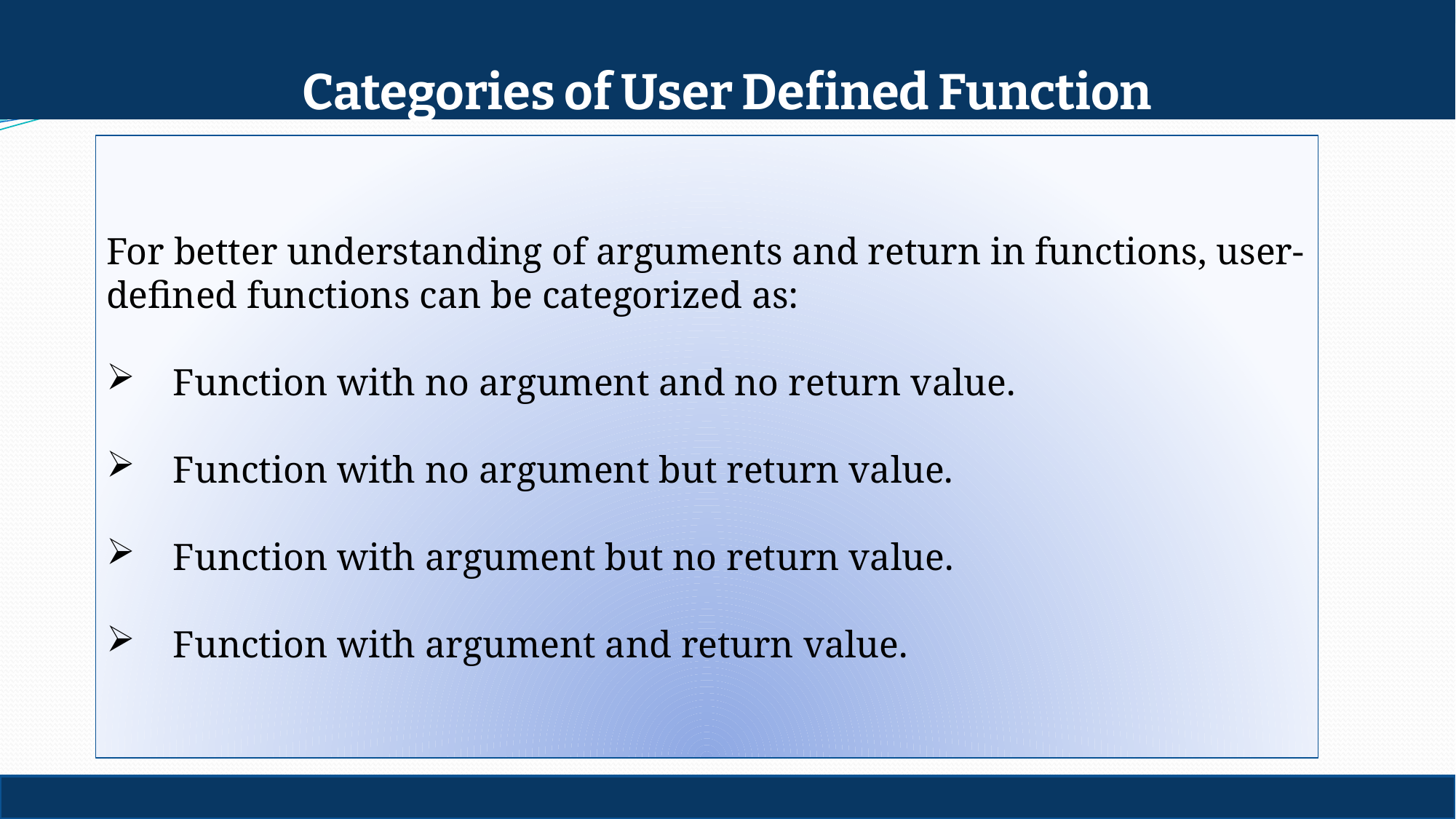

# Categories of User Defined Function

For better understanding of arguments and return in functions, user-defined functions can be categorized as:

    Function with no argument and no return value.

    Function with no argument but return value.

    Function with argument but no return value.

    Function with argument and return value.